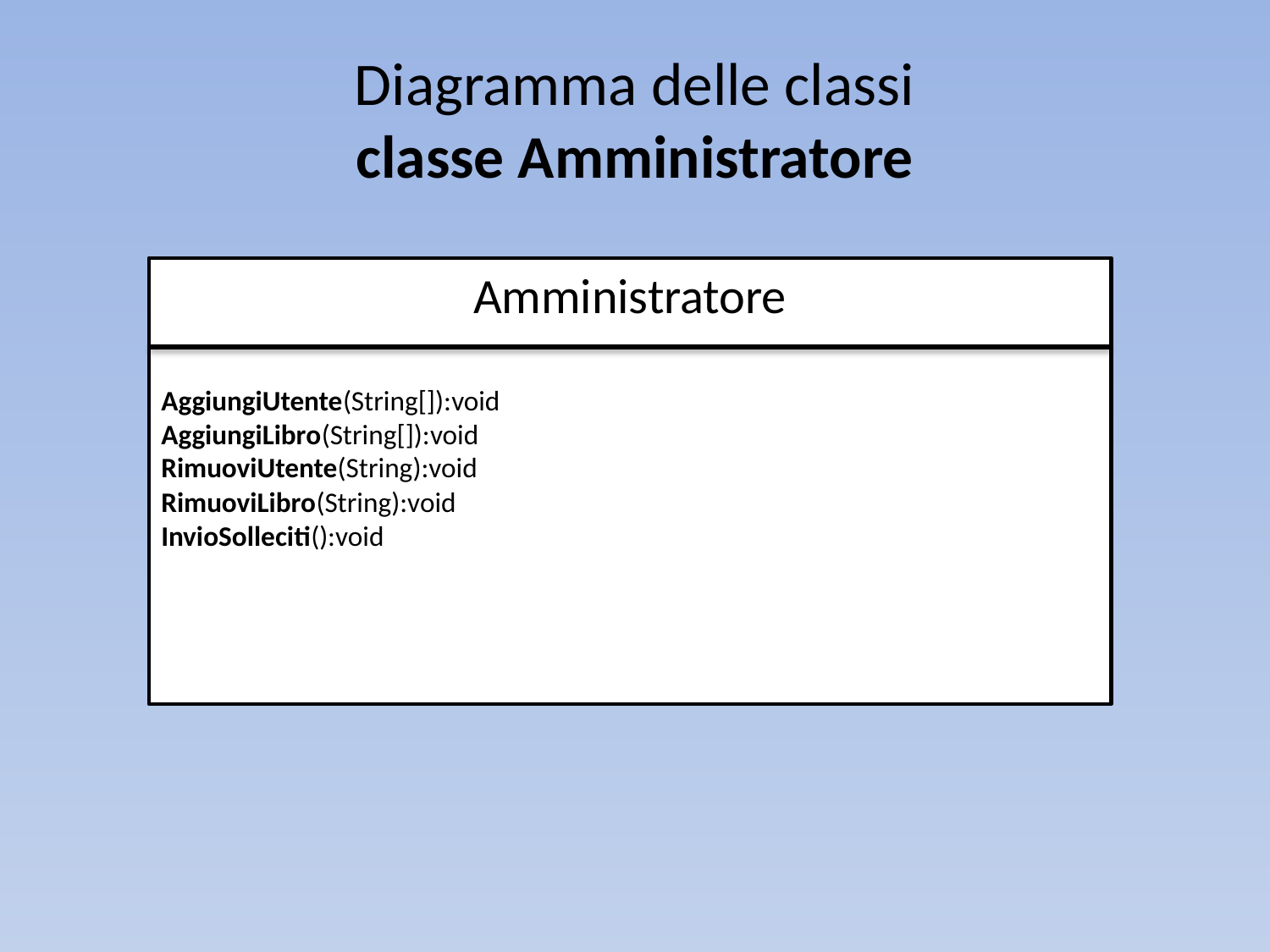

# Diagramma delle classi classe Amministratore
Amministratore

AggiungiUtente(String[]):void
AggiungiLibro(String[]):void
RimuoviUtente(String):void
RimuoviLibro(String):void
InvioSolleciti():void